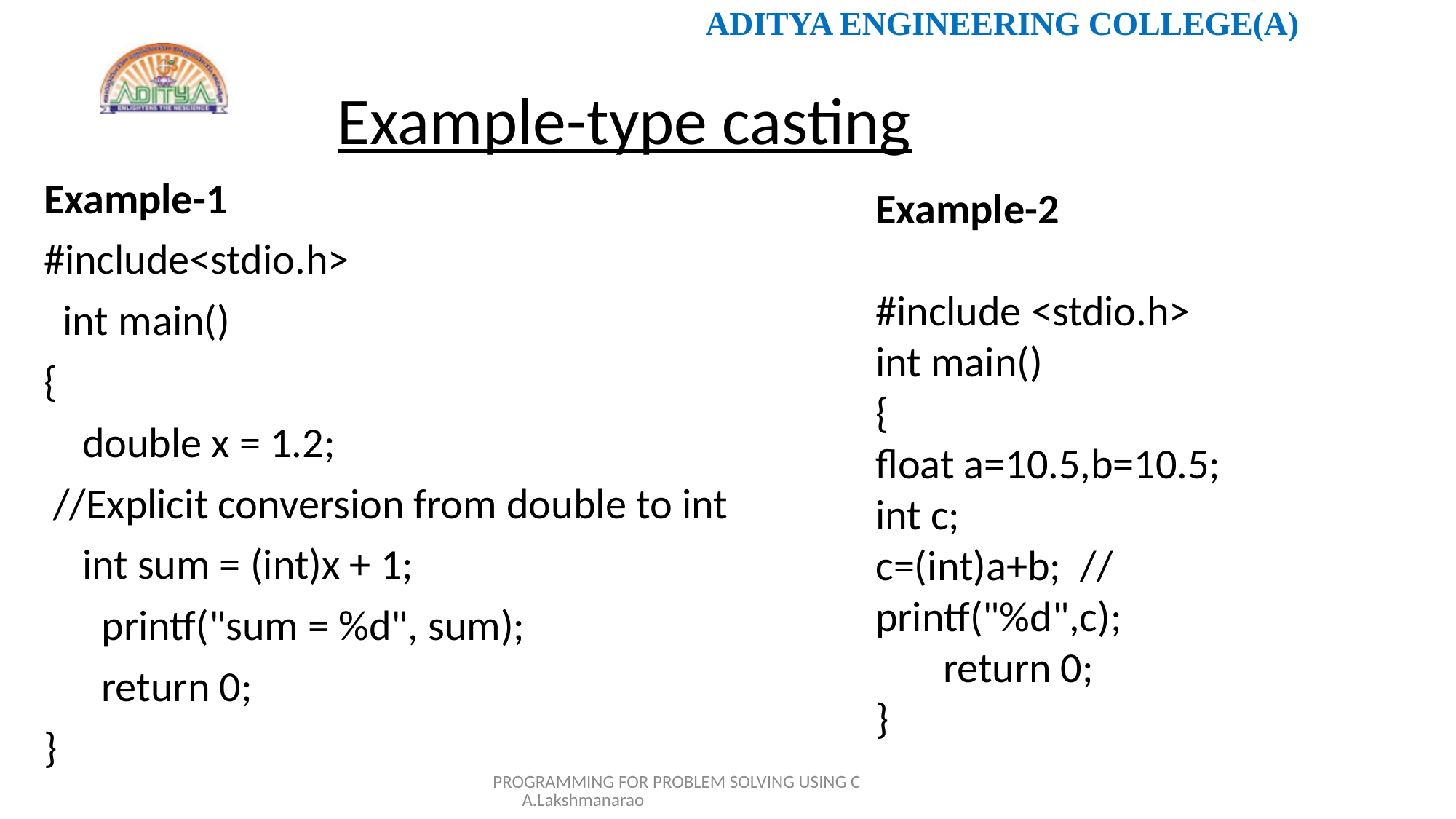

# Example-type casting
Example-1
#include<stdio.h>
  int main()
{
    double x = 1.2;
 //Explicit conversion from double to int
    int sum = (int)x + 1;
      printf("sum = %d", sum);
      return 0;
}
Example-2

#include <stdio.h>
int main()
{
float a=10.5,b=10.5;
int c;
c=(int)a+b;  //
printf("%d",c);
       return 0;
}
PROGRAMMING FOR PROBLEM SOLVING USING C                               A.Lakshmanarao